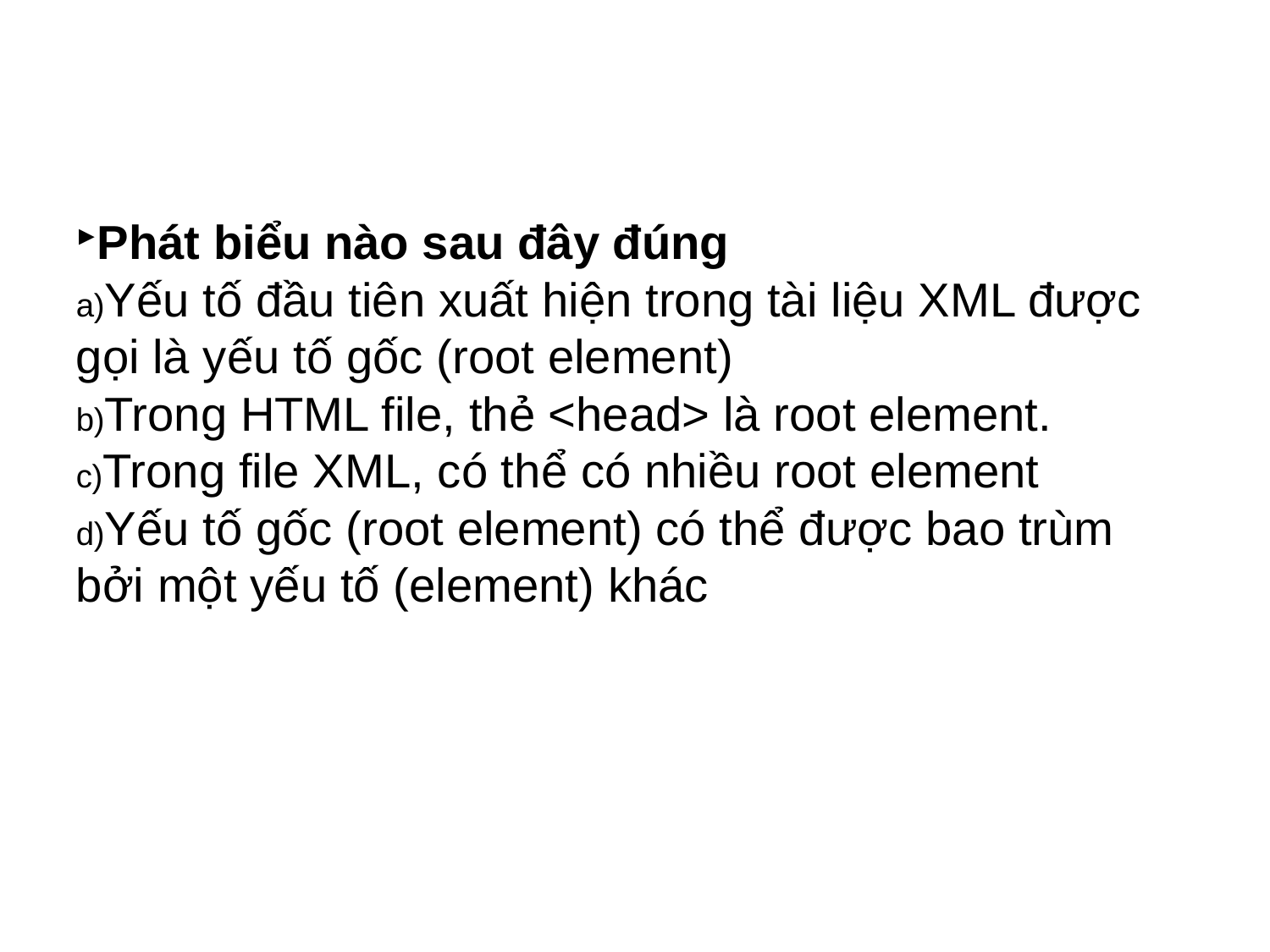

Phát biểu nào sau đây đúng
Yếu tố đầu tiên xuất hiện trong tài liệu XML được gọi là yếu tố gốc (root element)
Trong HTML file, thẻ <head> là root element.
Trong file XML, có thể có nhiều root element
Yếu tố gốc (root element) có thể được bao trùm bởi một yếu tố (element) khác